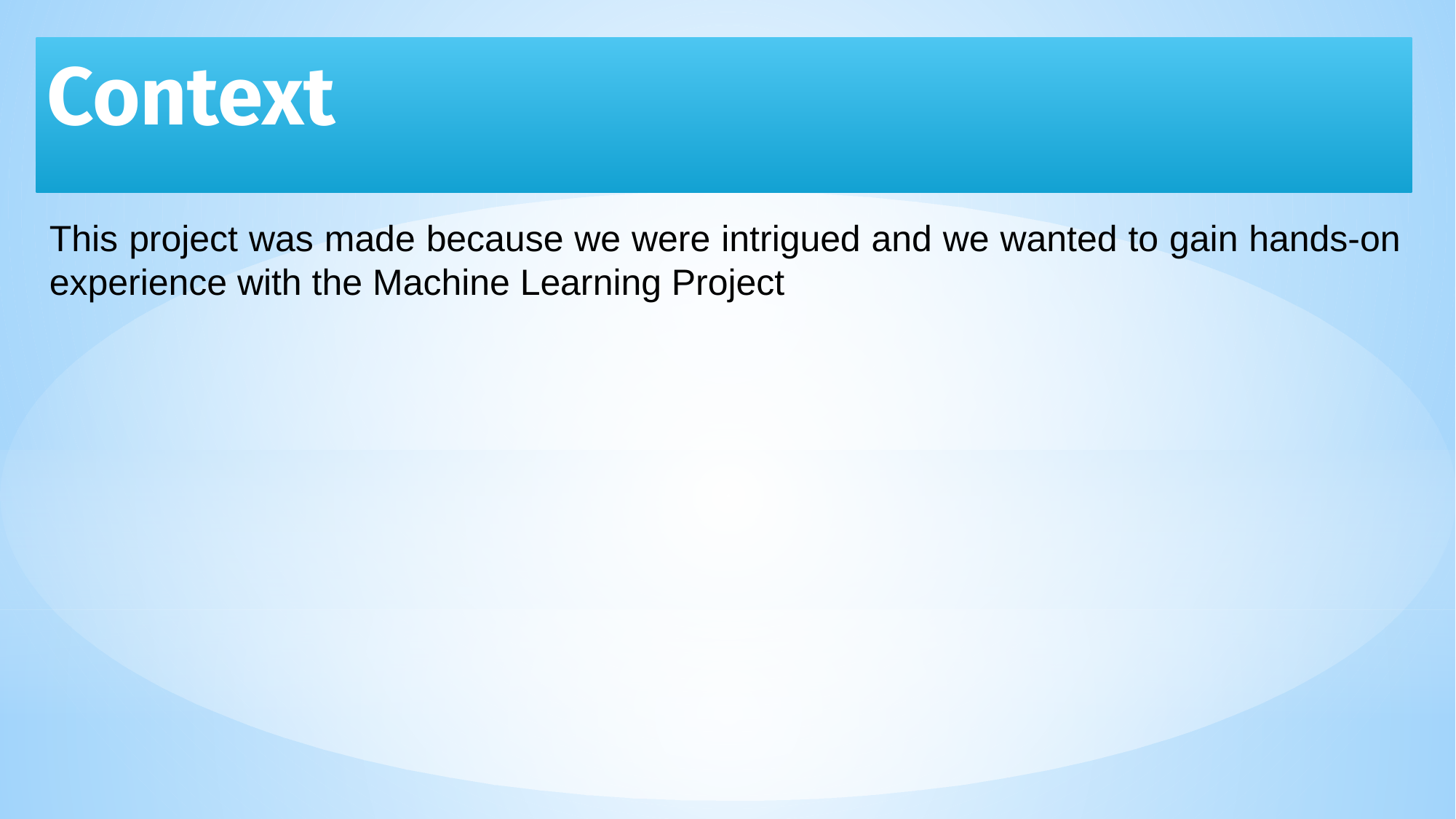

# Context
This project was made because we were intrigued and we wanted to gain hands-on experience with the Machine Learning Project